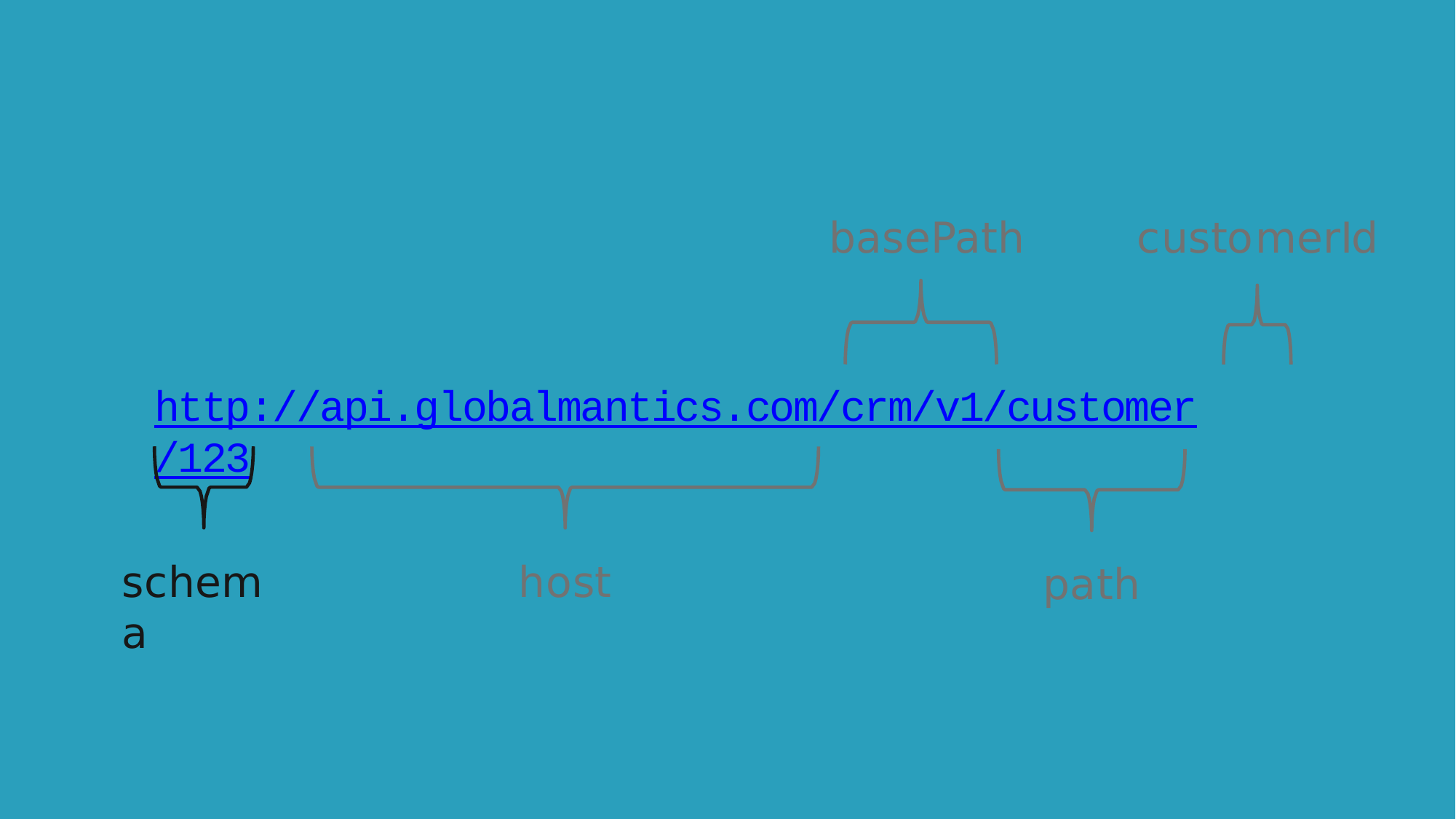

basePath
# customerId

http://api.globalmantics.com/crm/v1/customer/123

schema
host
path
40